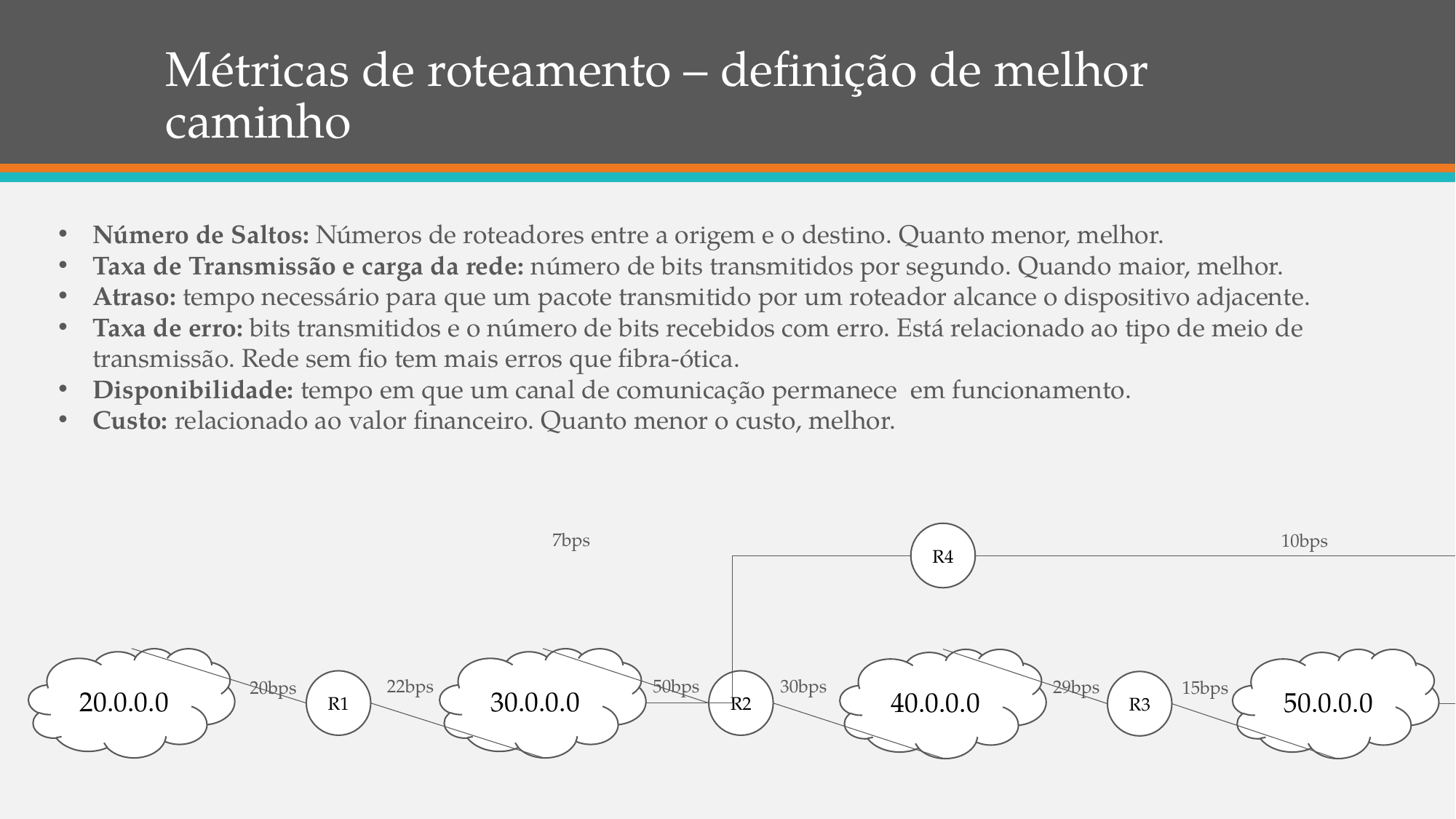

# Métricas de roteamento – definição de melhor caminho
Número de Saltos: Números de roteadores entre a origem e o destino. Quanto menor, melhor.
Taxa de Transmissão e carga da rede: número de bits transmitidos por segundo. Quando maior, melhor.
Atraso: tempo necessário para que um pacote transmitido por um roteador alcance o dispositivo adjacente.
Taxa de erro: bits transmitidos e o número de bits recebidos com erro. Está relacionado ao tipo de meio de transmissão. Rede sem fio tem mais erros que fibra-ótica.
Disponibilidade: tempo em que um canal de comunicação permanece  em funcionamento.
Custo: relacionado ao valor financeiro. Quanto menor o custo, melhor.
7bps
R4
10bps
20.0.0.0
30.0.0.0
40.0.0.0
50.0.0.0
30bps
22bps
50bps
29bps
15bps
20bps
R1
R2
R3